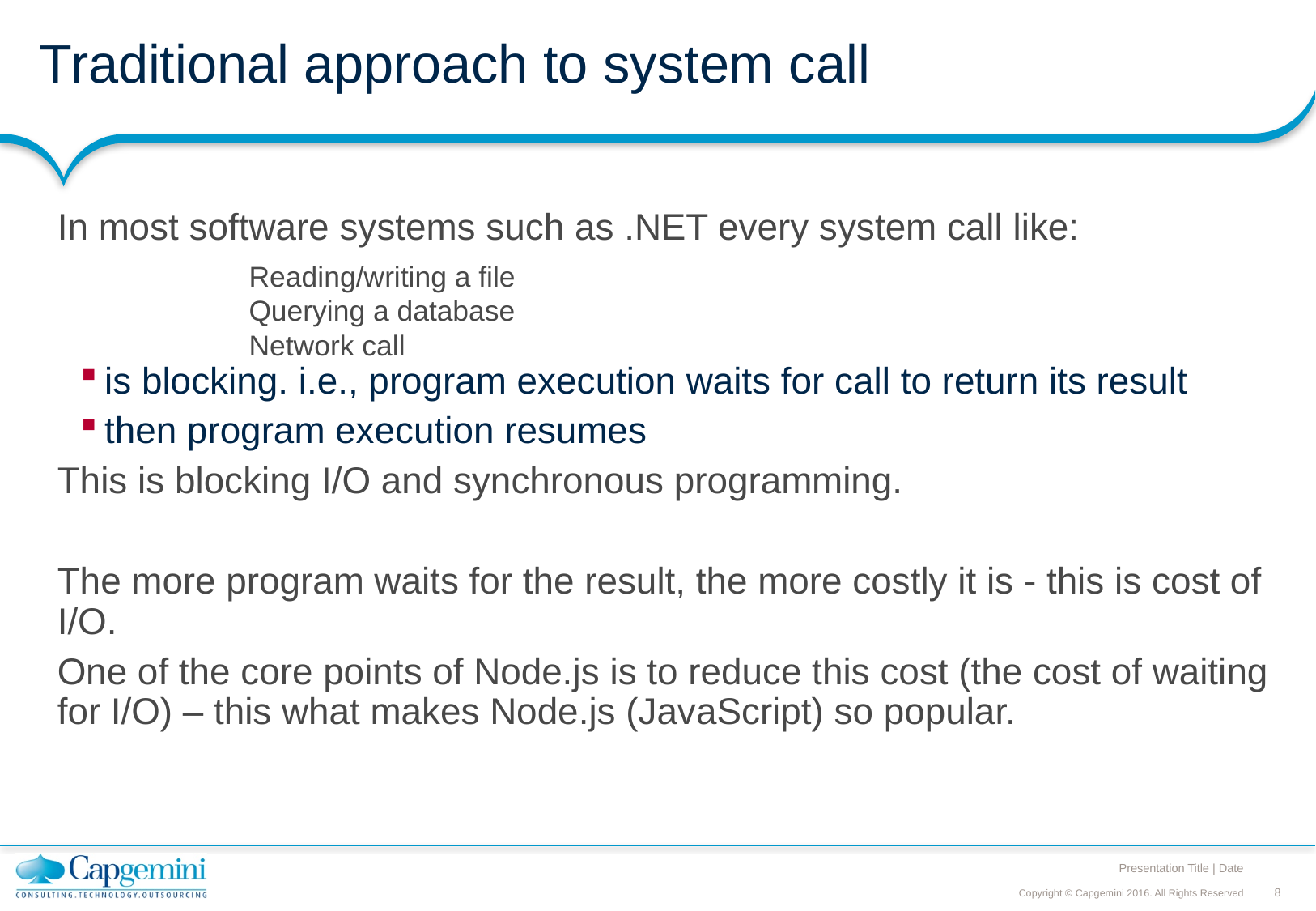

# Traditional approach to system call
In most software systems such as .NET every system call like:
Reading/writing a file
Querying a database
Network call
is blocking. i.e., program execution waits for call to return its result
then program execution resumes
This is blocking I/O and synchronous programming.

The more program waits for the result, the more costly it is - this is cost of I/O.
One of the core points of Node.js is to reduce this cost (the cost of waiting for I/O) – this what makes Node.js (JavaScript) so popular.